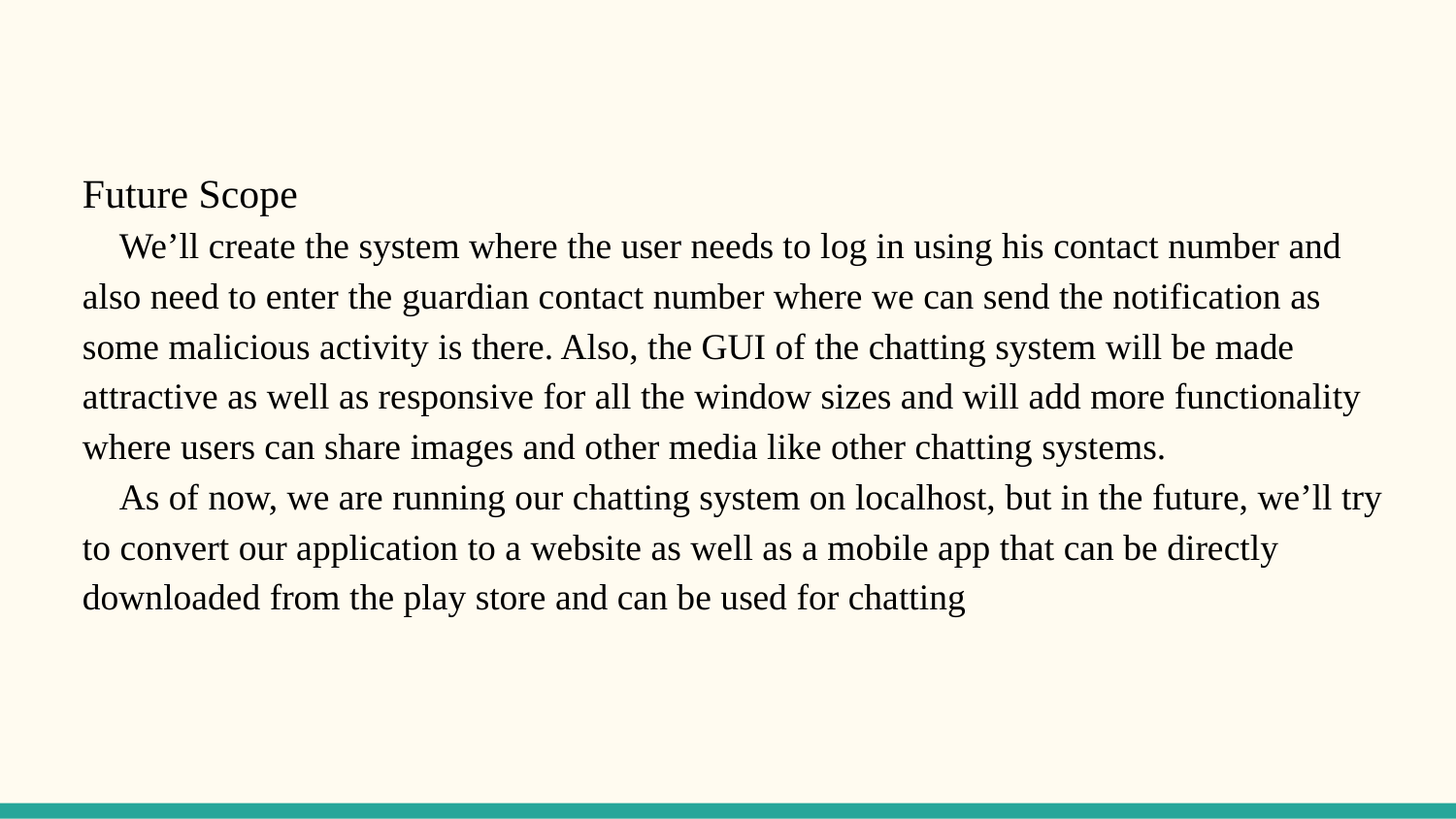

Future Scope
    We’ll create the system where the user needs to log in using his contact number and also need to enter the guardian contact number where we can send the notification as some malicious activity is there. Also, the GUI of the chatting system will be made attractive as well as responsive for all the window sizes and will add more functionality where users can share images and other media like other chatting systems.
    As of now, we are running our chatting system on localhost, but in the future, we’ll try to convert our application to a website as well as a mobile app that can be directly downloaded from the play store and can be used for chatting